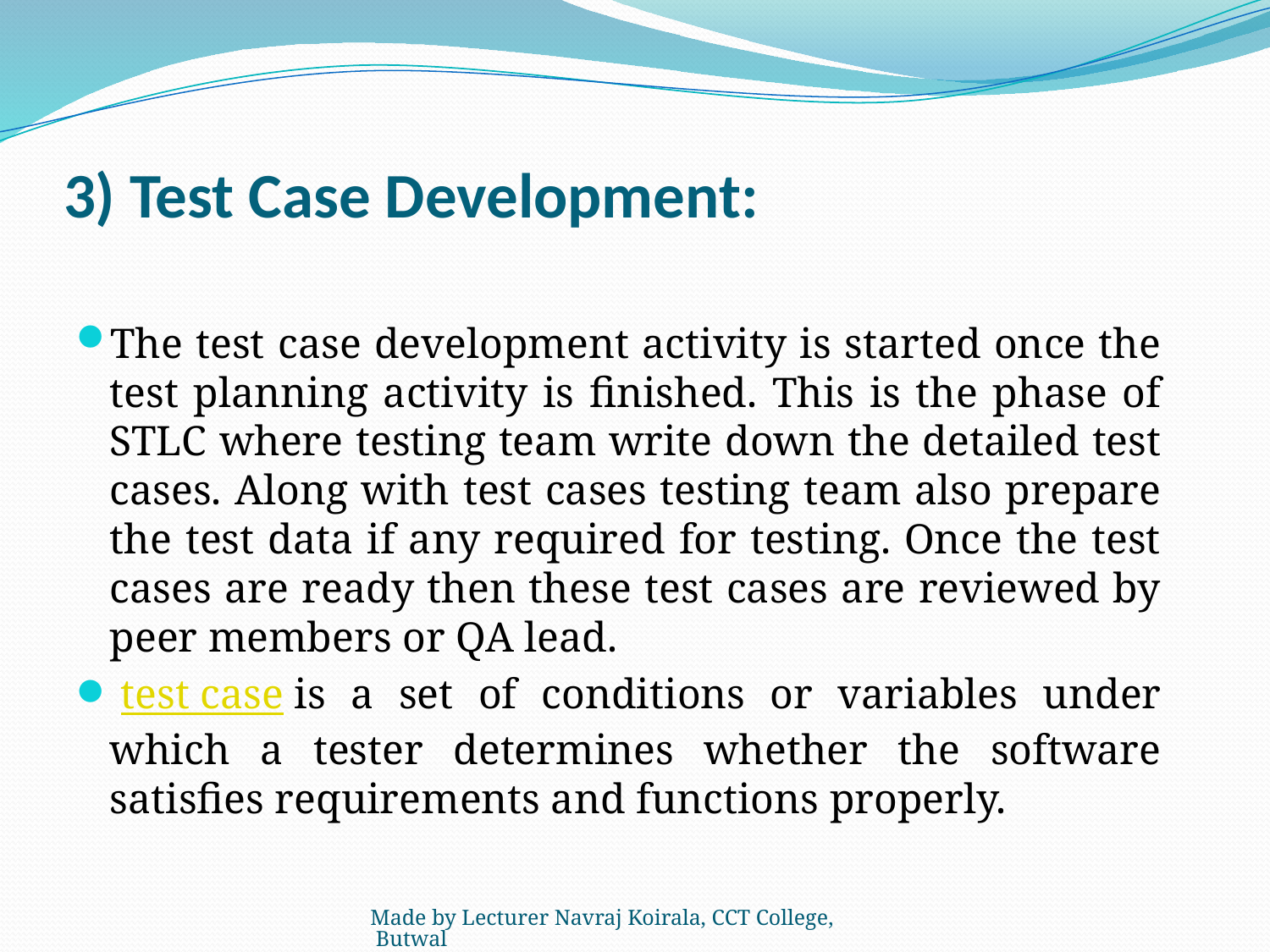

# 3) Test Case Development:
The test case development activity is started once the test planning activity is finished. This is the phase of STLC where testing team write down the detailed test cases. Along with test cases testing team also prepare the test data if any required for testing. Once the test cases are ready then these test cases are reviewed by peer members or QA lead.
 test case is a set of conditions or variables under which a tester determines whether the software satisfies requirements and functions properly.

Made by Lecturer Navraj Koirala, CCT College, Butwal